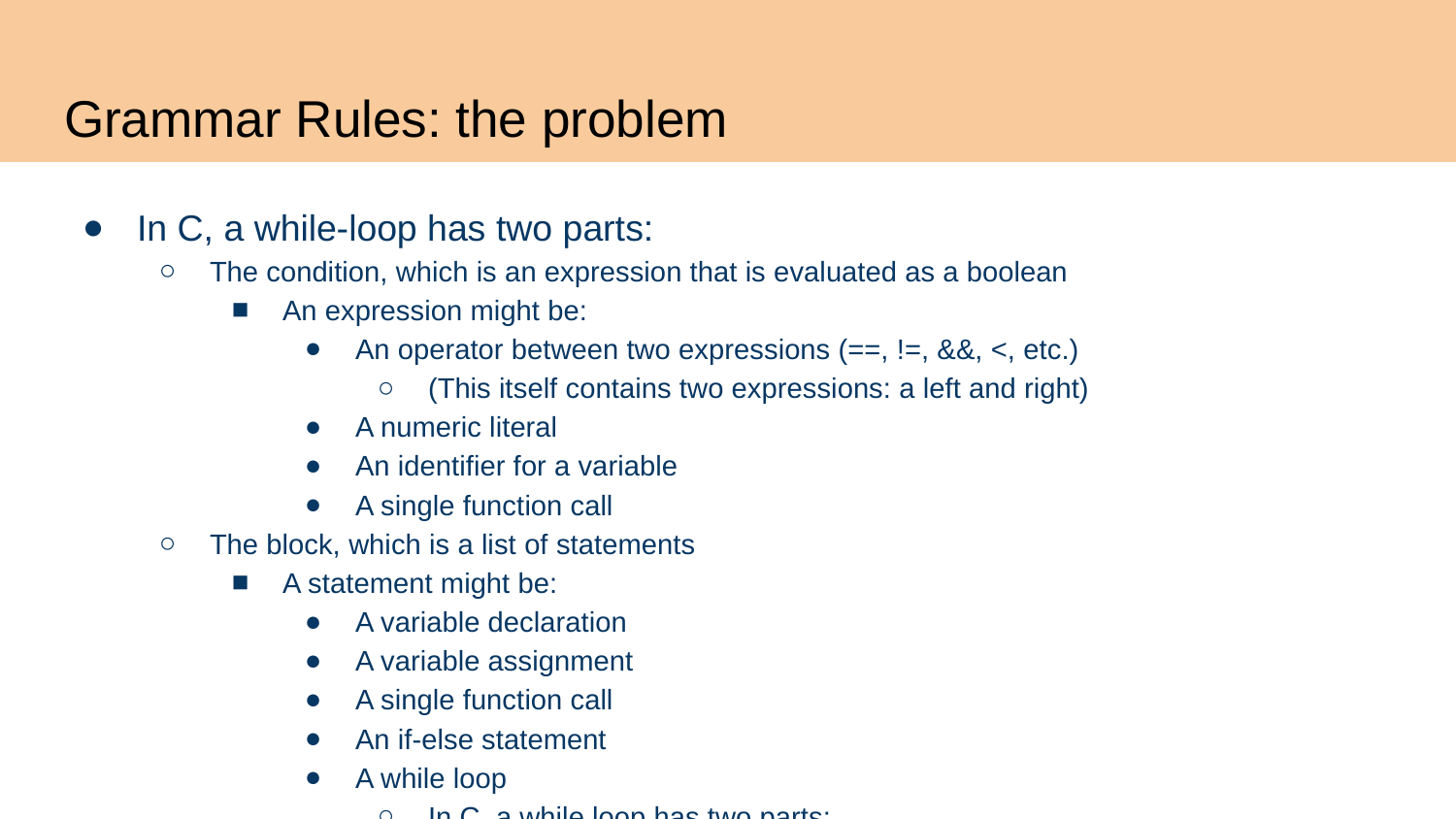

# Grammar Rules: the problem
In C, a while-loop has two parts:
The condition, which is an expression that is evaluated as a boolean
An expression might be:
An operator between two expressions (==, !=, &&, <, etc.)
(This itself contains two expressions: a left and right)
A numeric literal
An identifier for a variable
A single function call
The block, which is a list of statements
A statement might be:
A variable declaration
A variable assignment
A single function call
An if-else statement
A while loop
In C, a while loop has two parts: